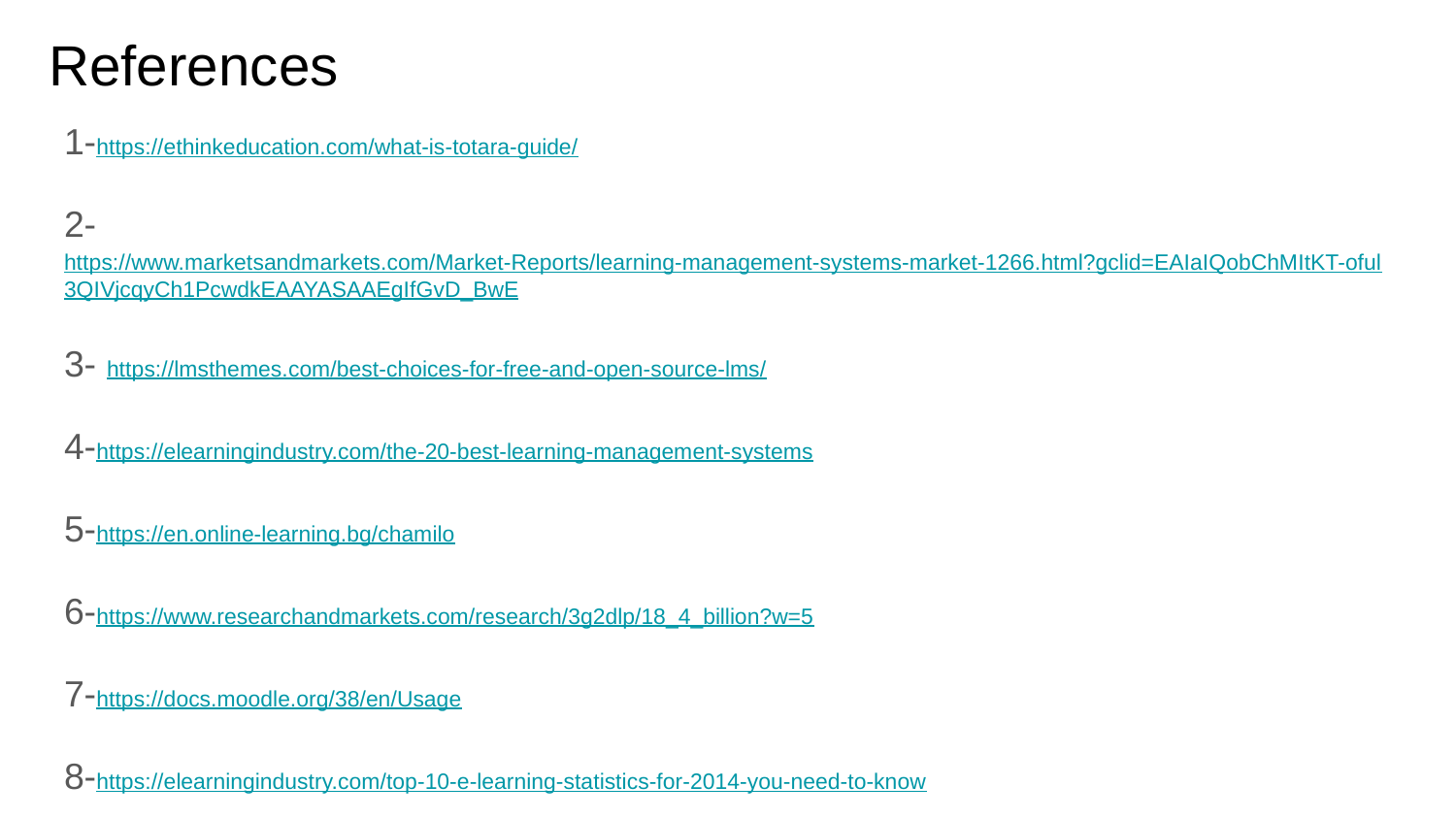

# References
1-https://ethinkeducation.com/what-is-totara-guide/
2-https://www.marketsandmarkets.com/Market-Reports/learning-management-systems-market-1266.html?gclid=EAIaIQobChMItKT-oful3QIVjcqyCh1PcwdkEAAYASAAEgIfGvD_BwE
3- https://lmsthemes.com/best-choices-for-free-and-open-source-lms/
4-https://elearningindustry.com/the-20-best-learning-management-systems
5-https://en.online-learning.bg/chamilo
6-https://www.researchandmarkets.com/research/3g2dlp/18_4_billion?w=5
7-https://docs.moodle.org/38/en/Usage
8-https://elearningindustry.com/top-10-e-learning-statistics-for-2014-you-need-to-know